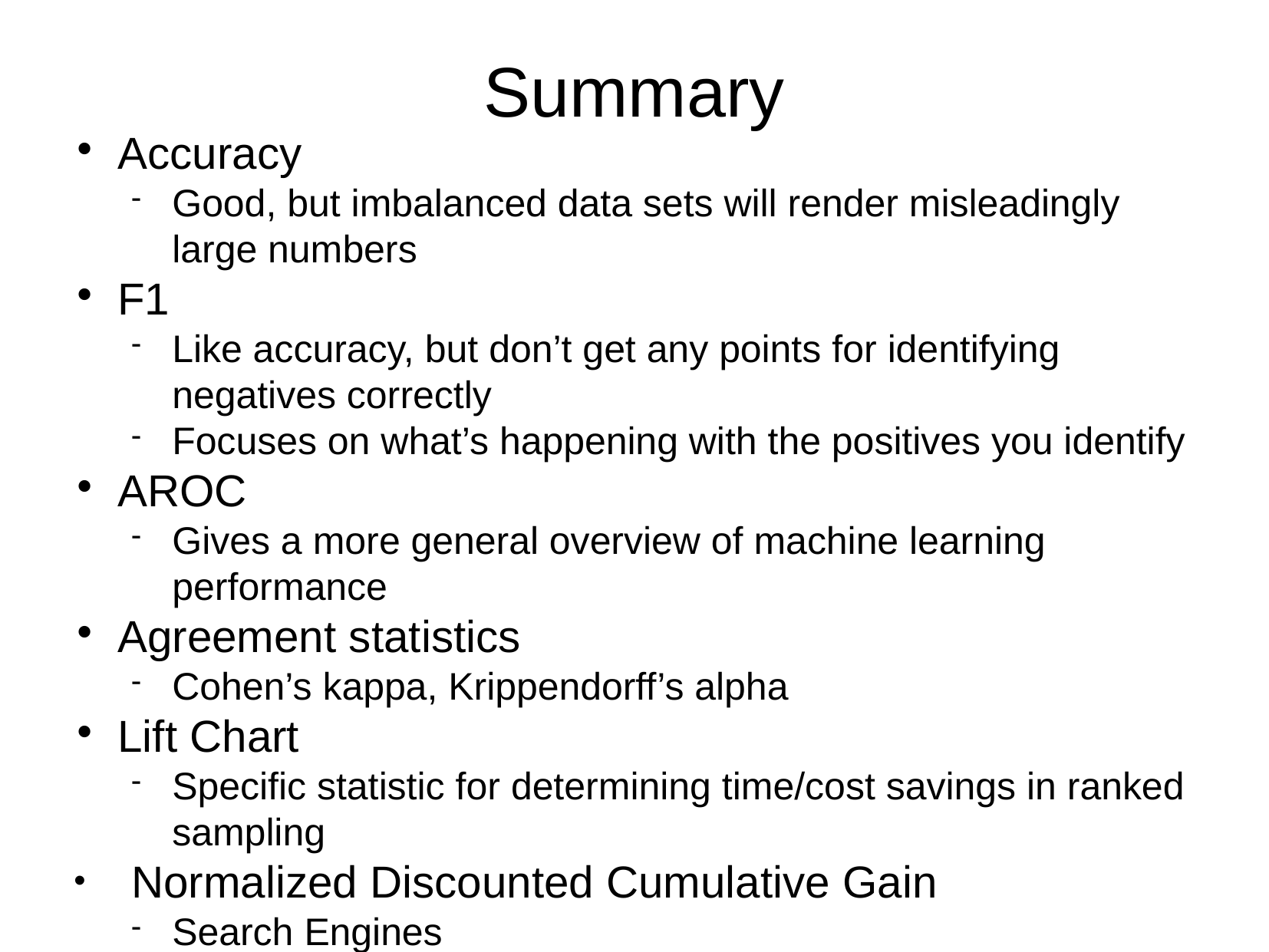

Summary
Accuracy
Good, but imbalanced data sets will render misleadingly large numbers
F1
Like accuracy, but don’t get any points for identifying negatives correctly
Focuses on what’s happening with the positives you identify
AROC
Gives a more general overview of machine learning performance
Agreement statistics
Cohen’s kappa, Krippendorff’s alpha
Lift Chart
Specific statistic for determining time/cost savings in ranked sampling
Normalized Discounted Cumulative Gain
Search Engines